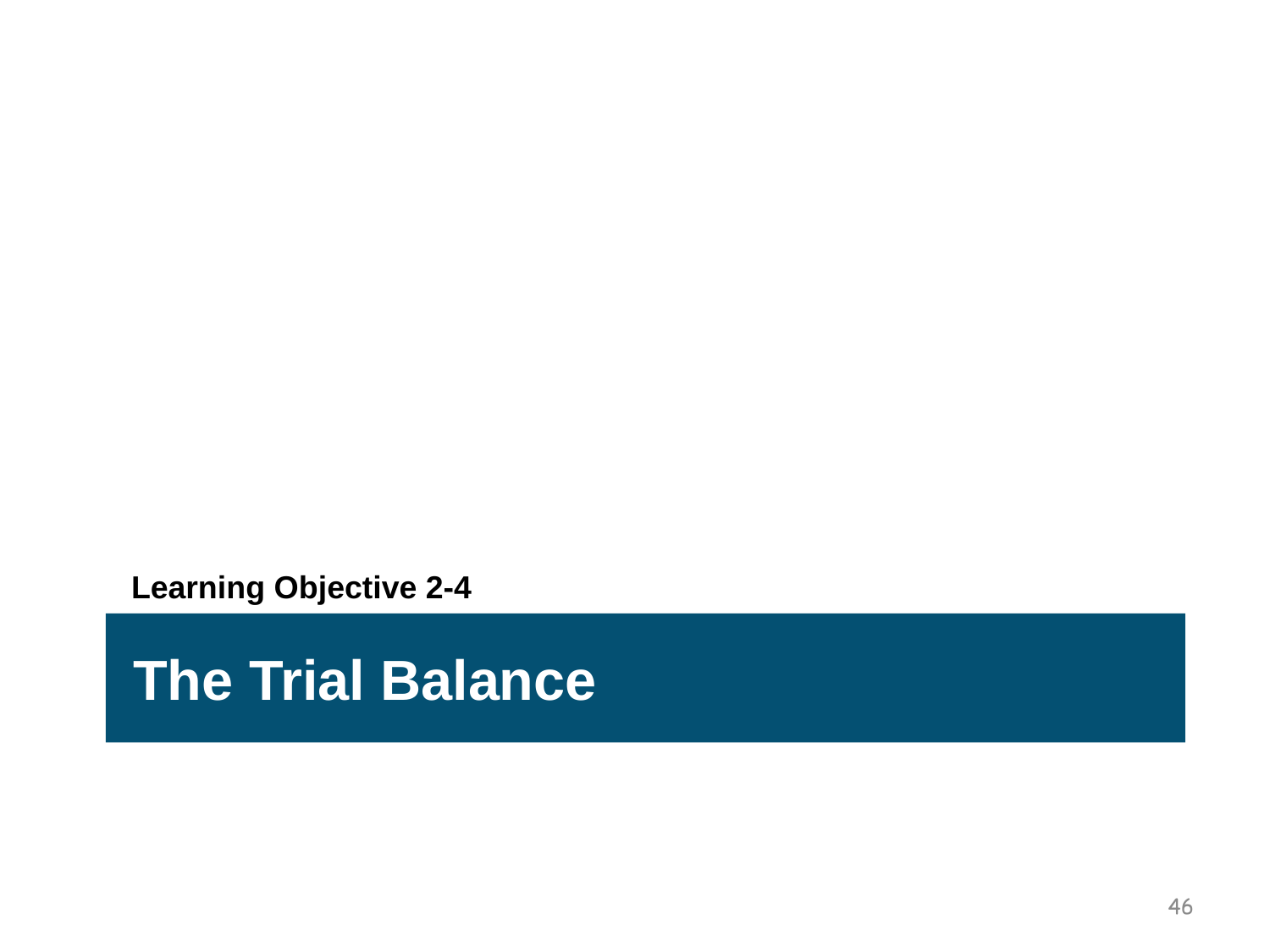

Learning Objective 2-4
The Trial Balance
46